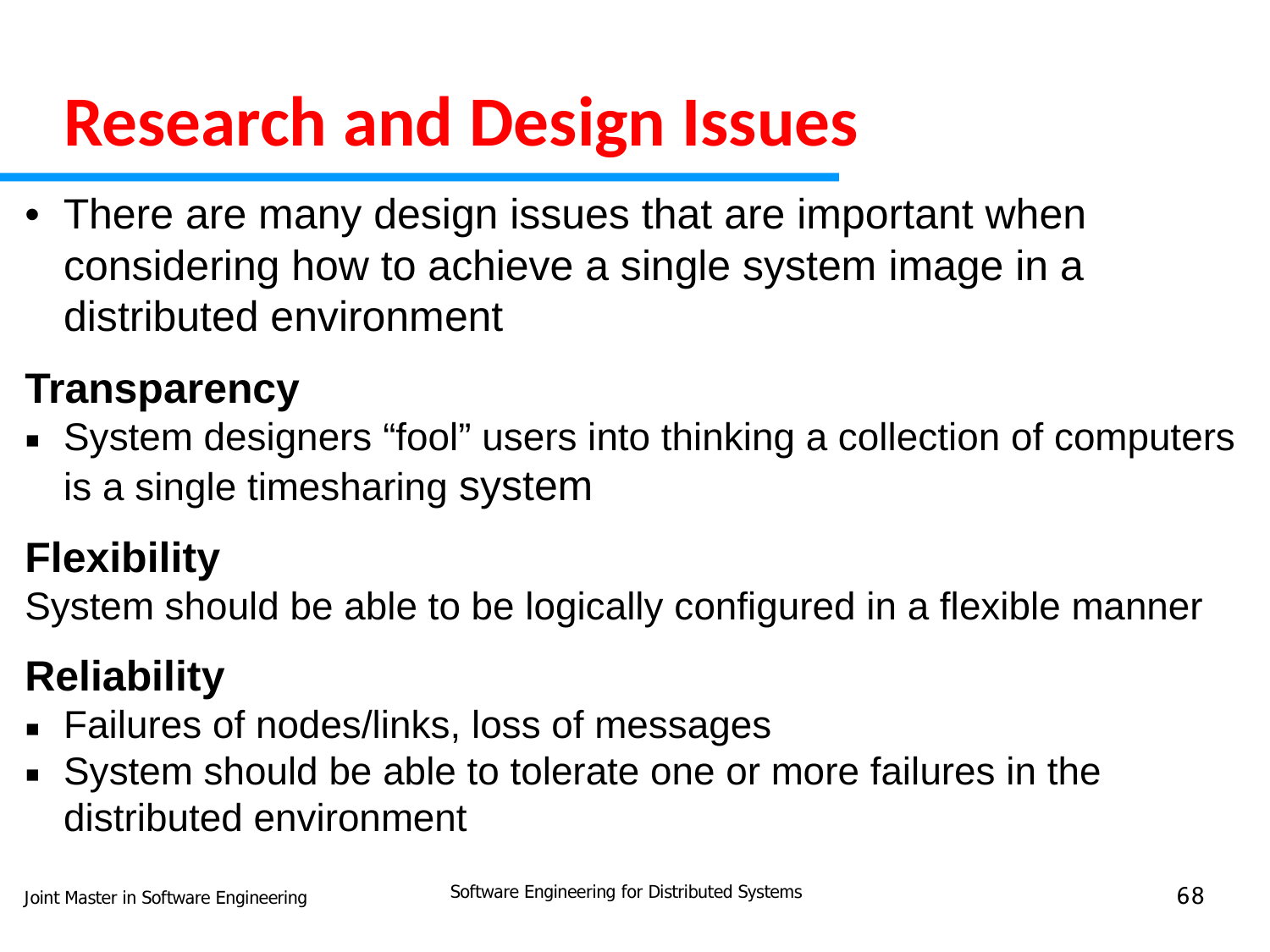

# Research and Design Issues
•  There are many design issues that are important when considering how to achieve a single system image in a distributed environment
Transparency
System designers “fool” users into thinking a collection of computers is a single timesharing system

Flexibility
System should be able to be logically configured in a flexible manner

Reliability
Failures of nodes/links, loss of messages
System should be able to tolerate one or more failures in the distributed environment
Software Engineering for Distributed Systems
68